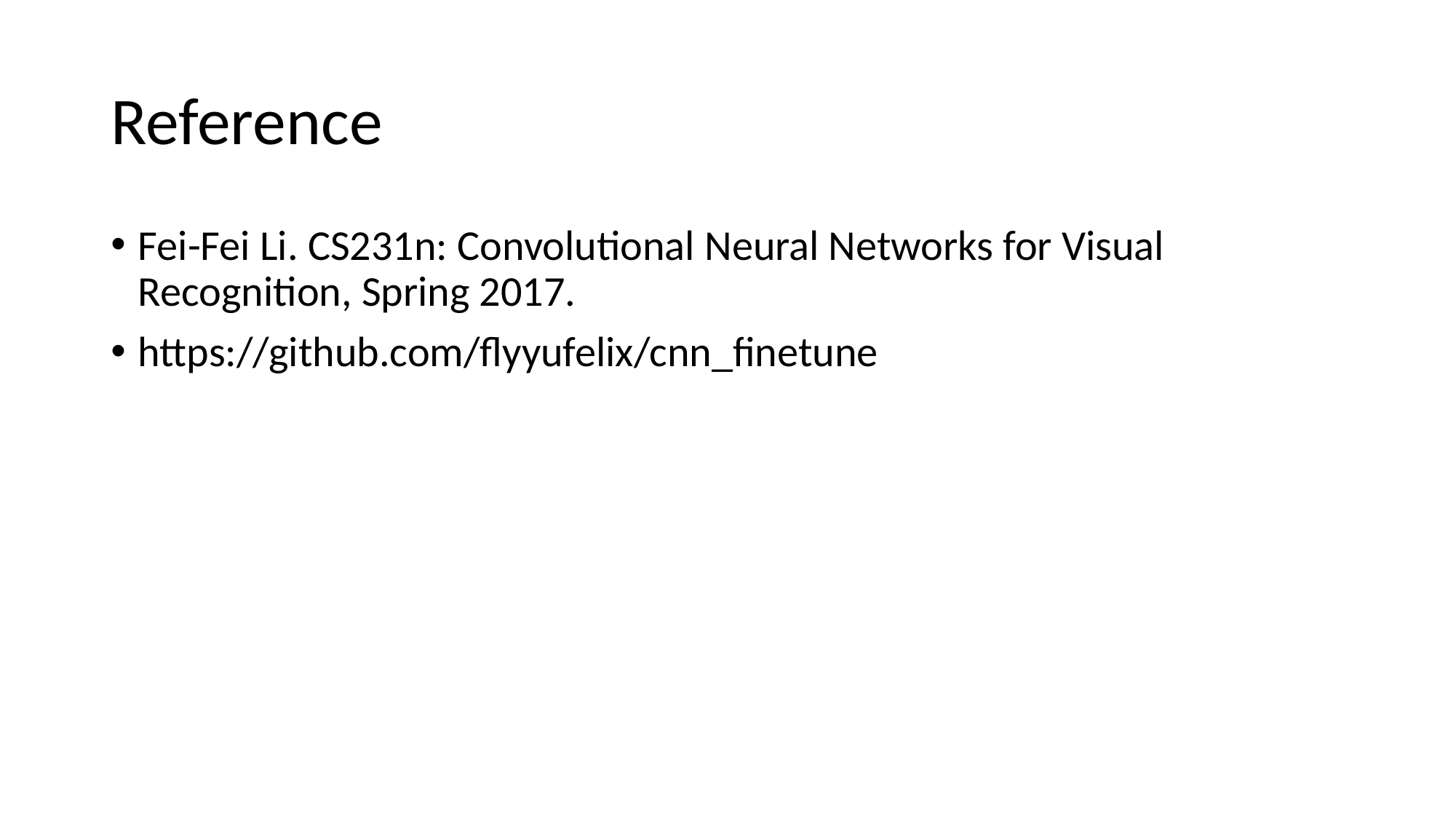

# Reference
Fei-Fei Li. CS231n: Convolutional Neural Networks for Visual Recognition, Spring 2017.
https://github.com/flyyufelix/cnn_finetune